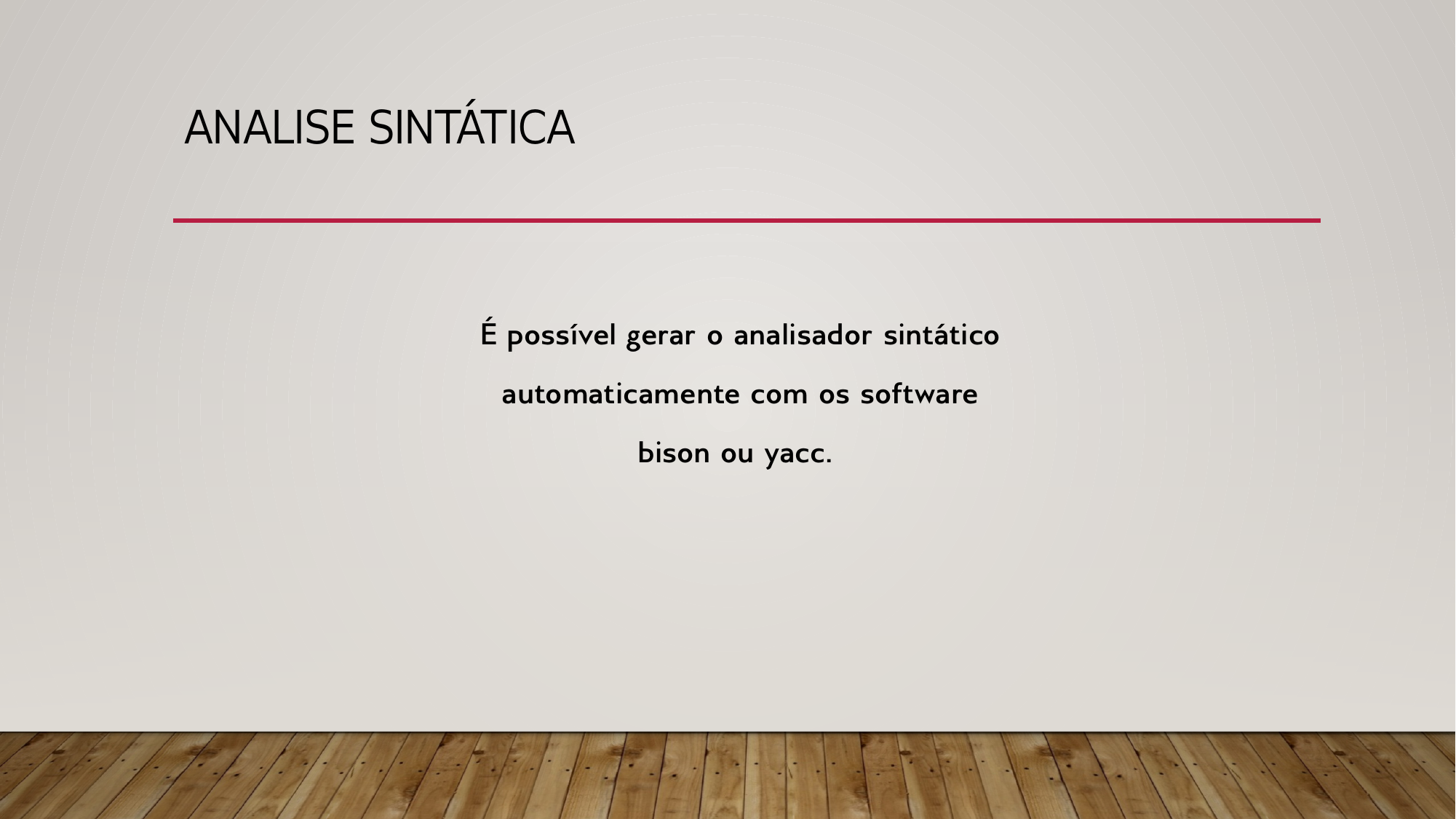

# Analise Sintática

É possível gerar o analisador sintático
automaticamente com os software
bison ou yacc.